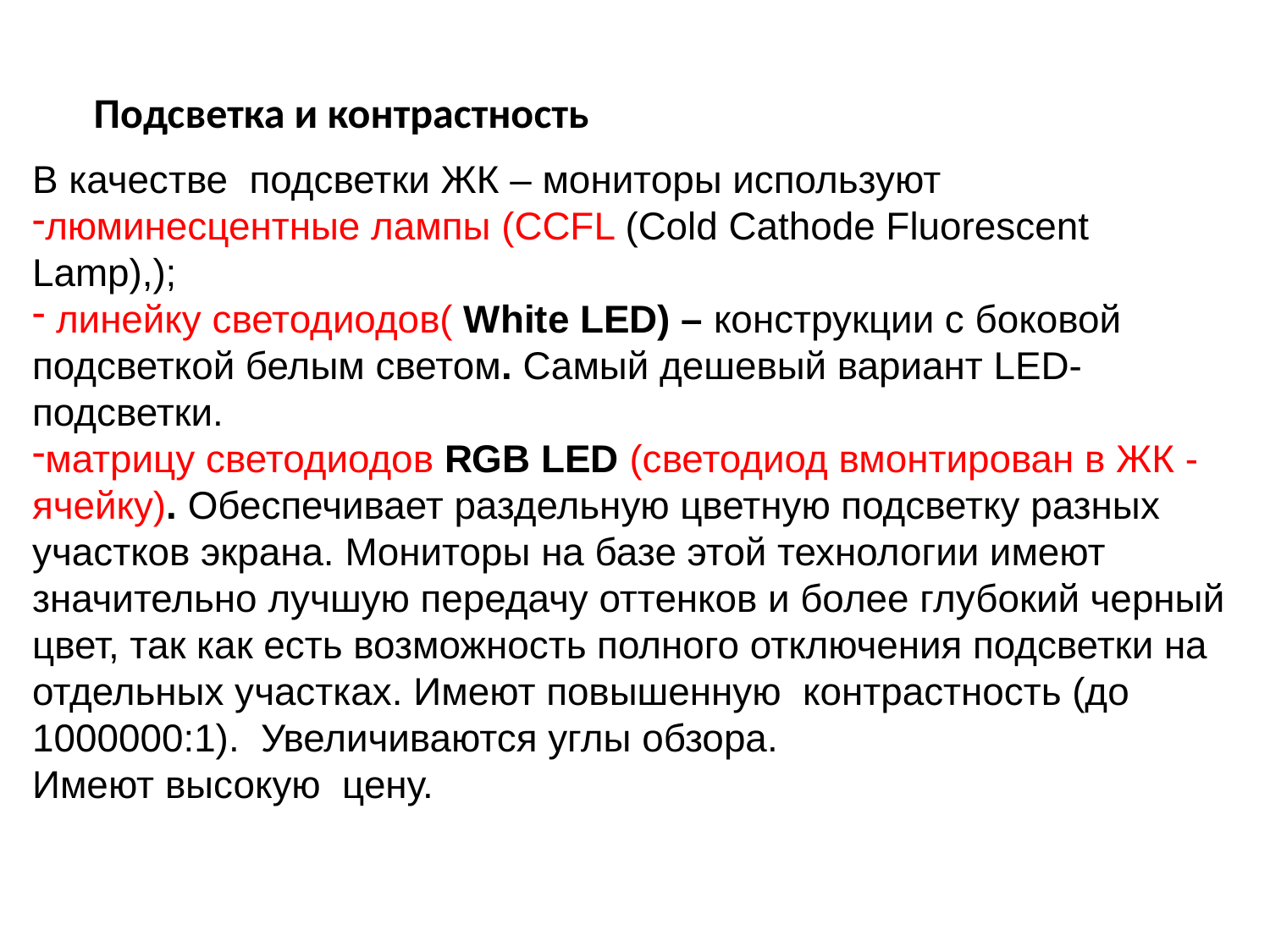

Подсветка и контрастность
В качестве  подсветки ЖК – мониторы используют
люминесцентные лампы (CCFL (Cold Cathode Fluorescent Lamp),);
 линейку светодиодов( White LED) – конструкции с боковой подсветкой белым светом. Самый дешевый вариант LED-подсветки.
матрицу светодиодов RGB LED (светодиод вмонтирован в ЖК - ячейку). Обеспечивает раздельную цветную подсветку разных участков экрана. Мониторы на базе этой технологии имеют  значительно лучшую передачу оттенков и более глубокий черный цвет, так как есть возможность полного отключения подсветки на отдельных участках. Имеют повышенную  контрастность (до 1000000:1).  Увеличиваются углы обзора.
Имеют высокую  цену.